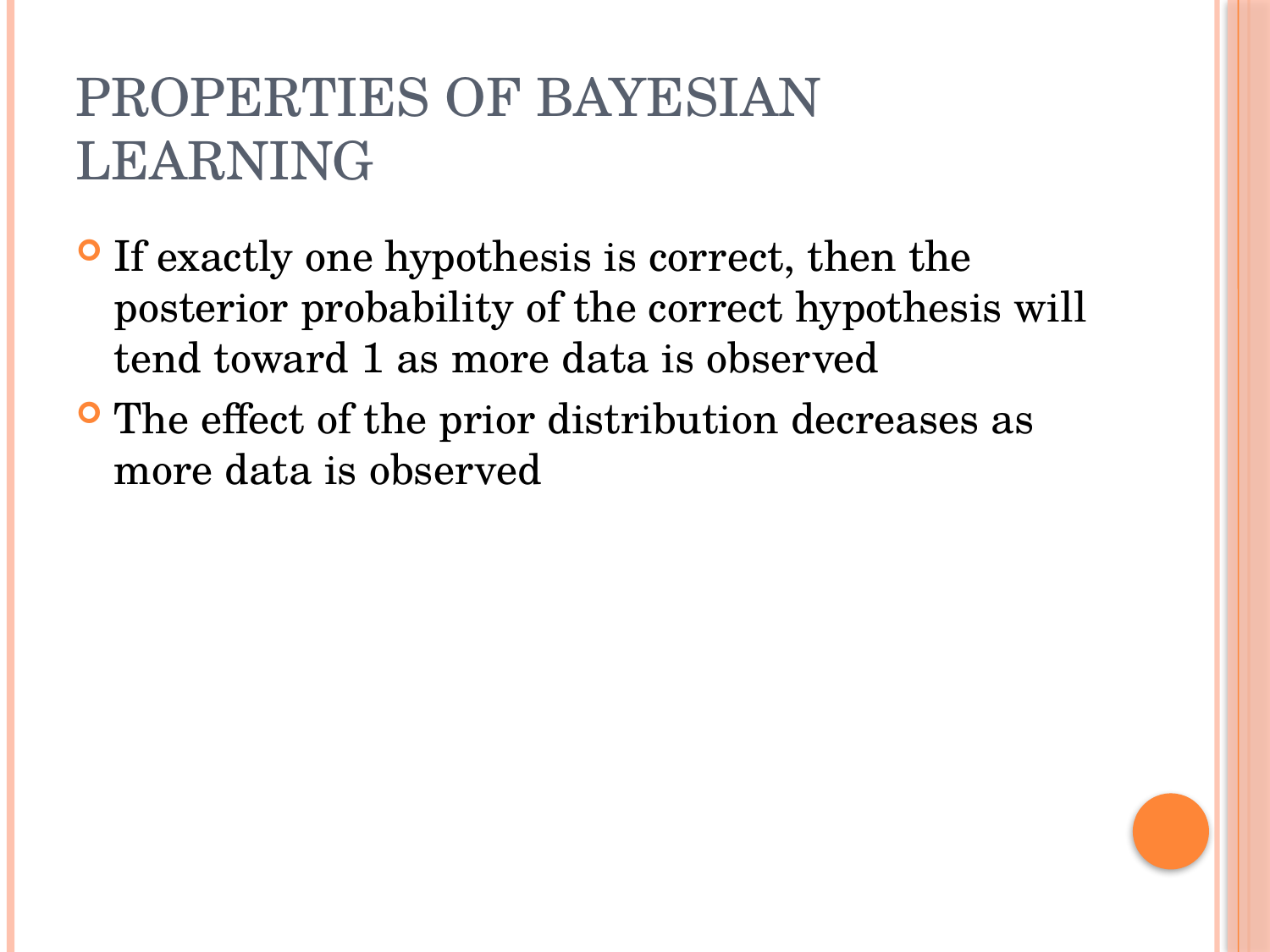

# Properties of Bayesian Learning
If exactly one hypothesis is correct, then the posterior probability of the correct hypothesis will tend toward 1 as more data is observed
The effect of the prior distribution decreases as more data is observed